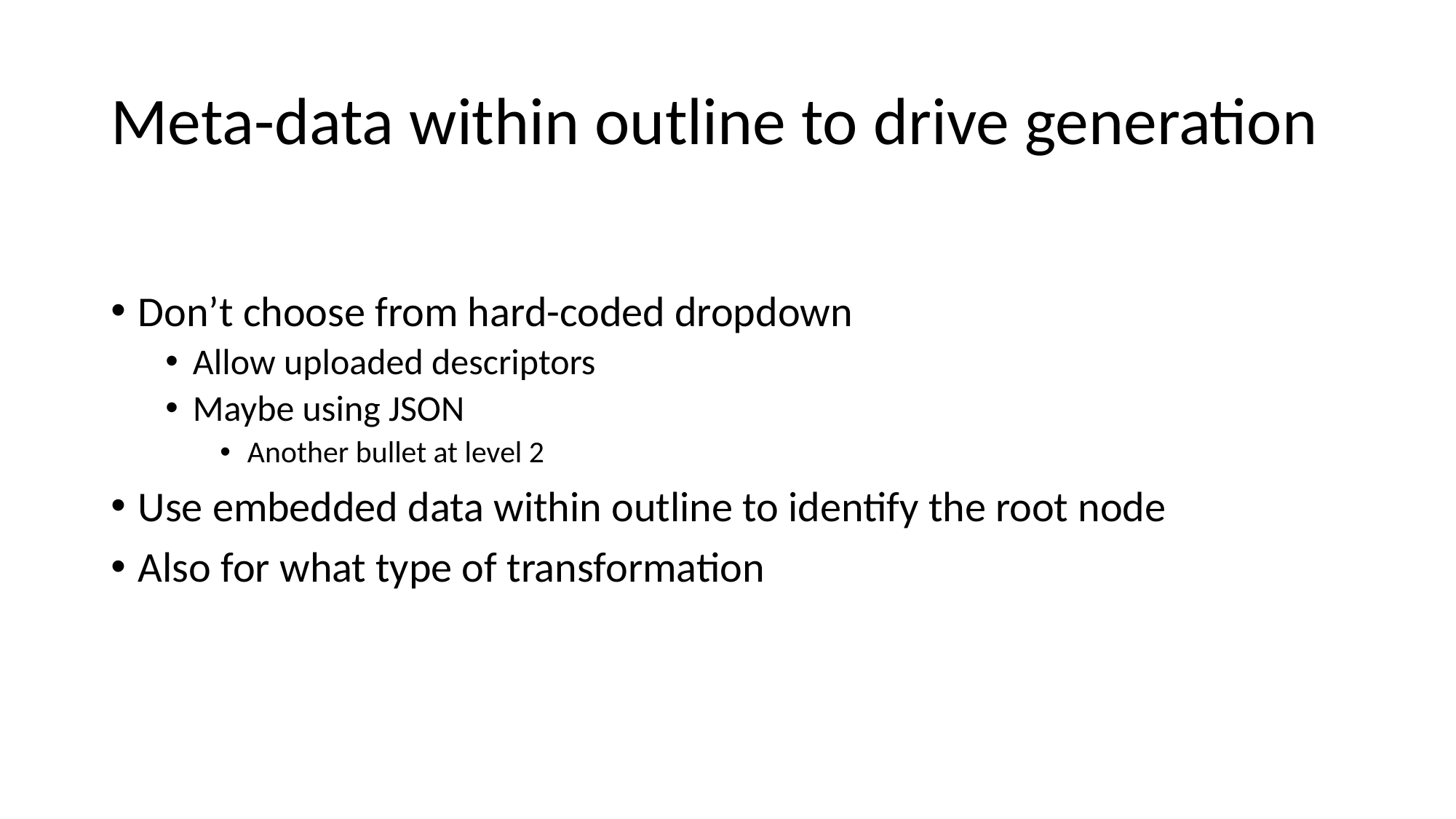

# Meta-data within outline to drive generation

Don’t choose from hard-coded dropdown
Allow uploaded descriptors
Maybe using JSON
Another bullet at level 2
Use embedded data within outline to identify the root node
Also for what type of transformation